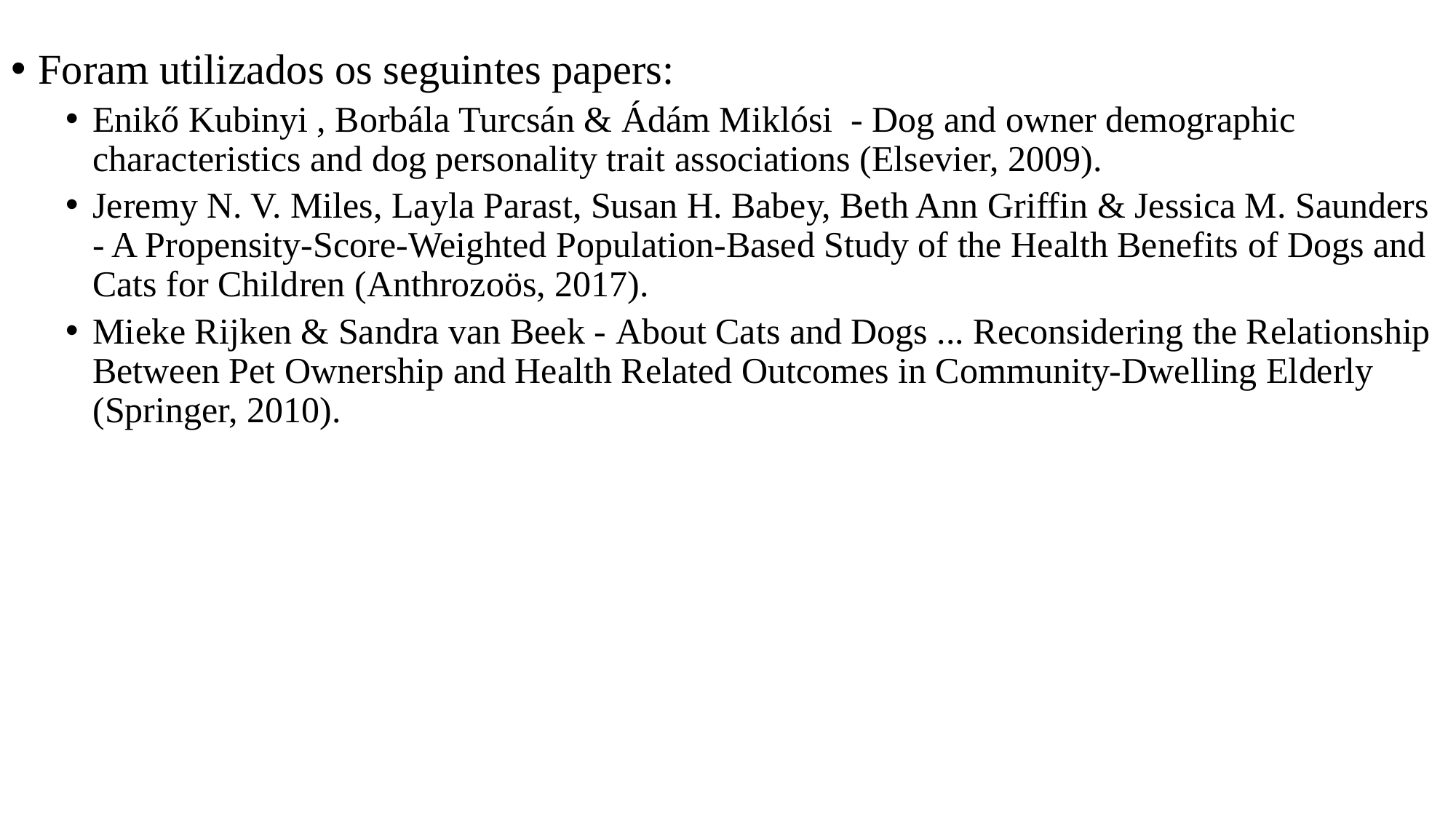

Foram utilizados os seguintes papers:
Enikő Kubinyi , Borbála Turcsán & Ádám Miklósi  - Dog and owner demographic characteristics and dog personality trait associations (Elsevier, 2009).
Jeremy N. V. Miles, Layla Parast, Susan H. Babey, Beth Ann Griffin & Jessica M. Saunders - A Propensity-Score-Weighted Population-Based Study of the Health Benefits of Dogs and Cats for Children (Anthrozoös, 2017).
Mieke Rijken & Sandra van Beek - About Cats and Dogs ... Reconsidering the Relationship Between Pet Ownership and Health Related Outcomes in Community-Dwelling Elderly (Springer, 2010).